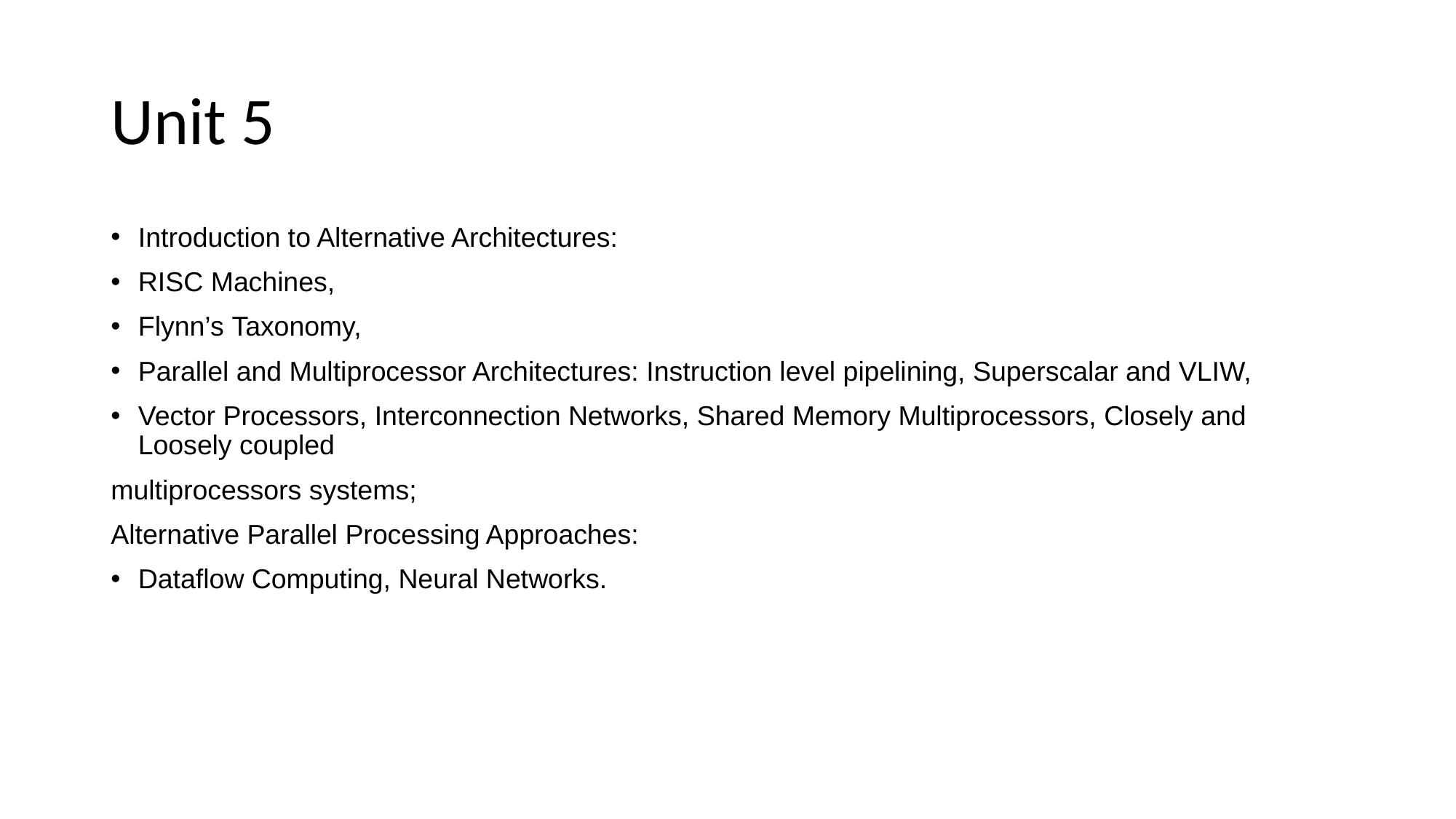

# Unit 5
Introduction to Alternative Architectures:
RISC Machines,
Flynn’s Taxonomy,
Parallel and Multiprocessor Architectures: Instruction level pipelining, Superscalar and VLIW,
Vector Processors, Interconnection Networks, Shared Memory Multiprocessors, Closely and Loosely coupled
multiprocessors systems;
Alternative Parallel Processing Approaches:
Dataflow Computing, Neural Networks.